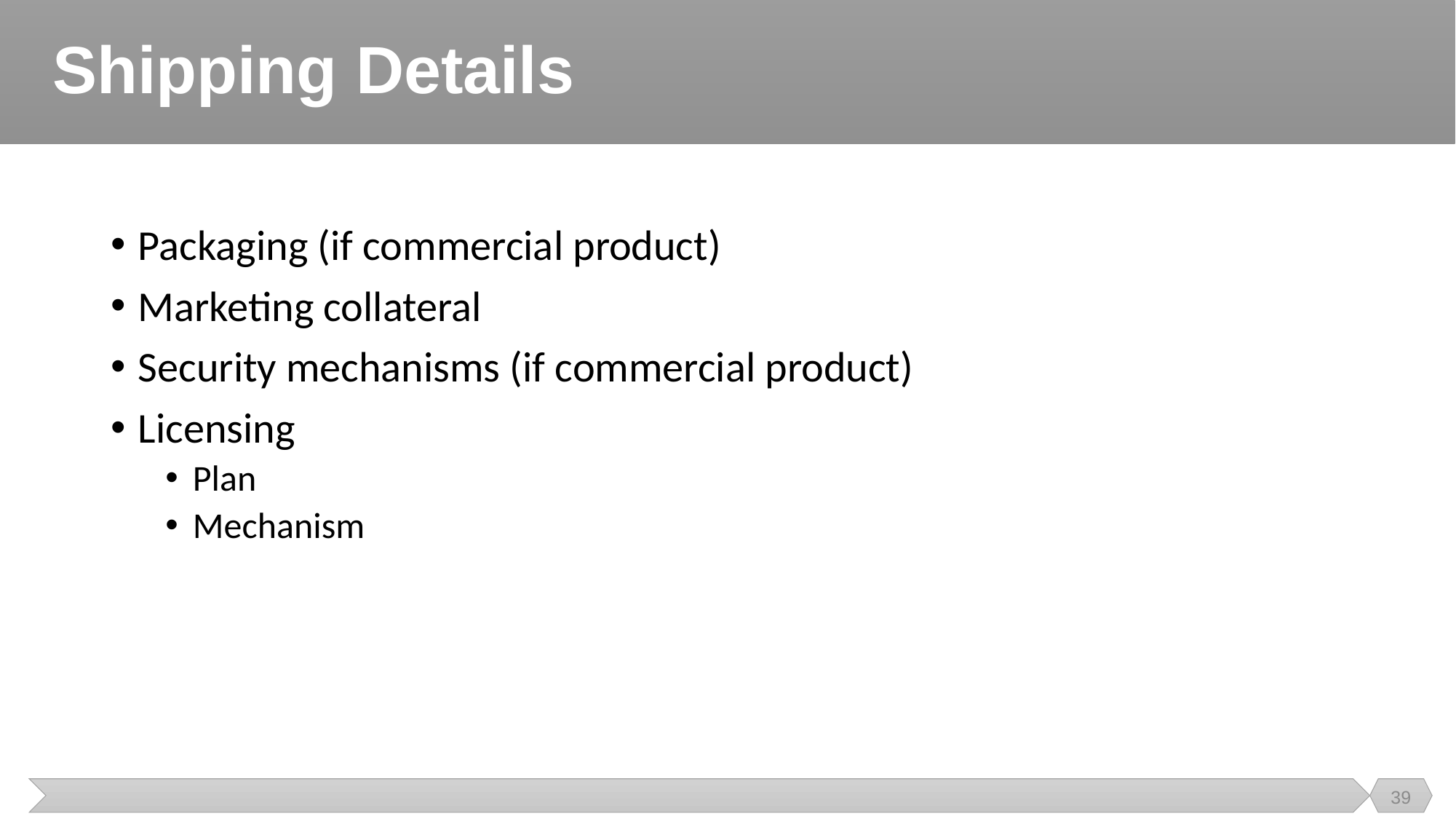

# Shipping Details
Packaging (if commercial product)
Marketing collateral
Security mechanisms (if commercial product)
Licensing
Plan
Mechanism
39